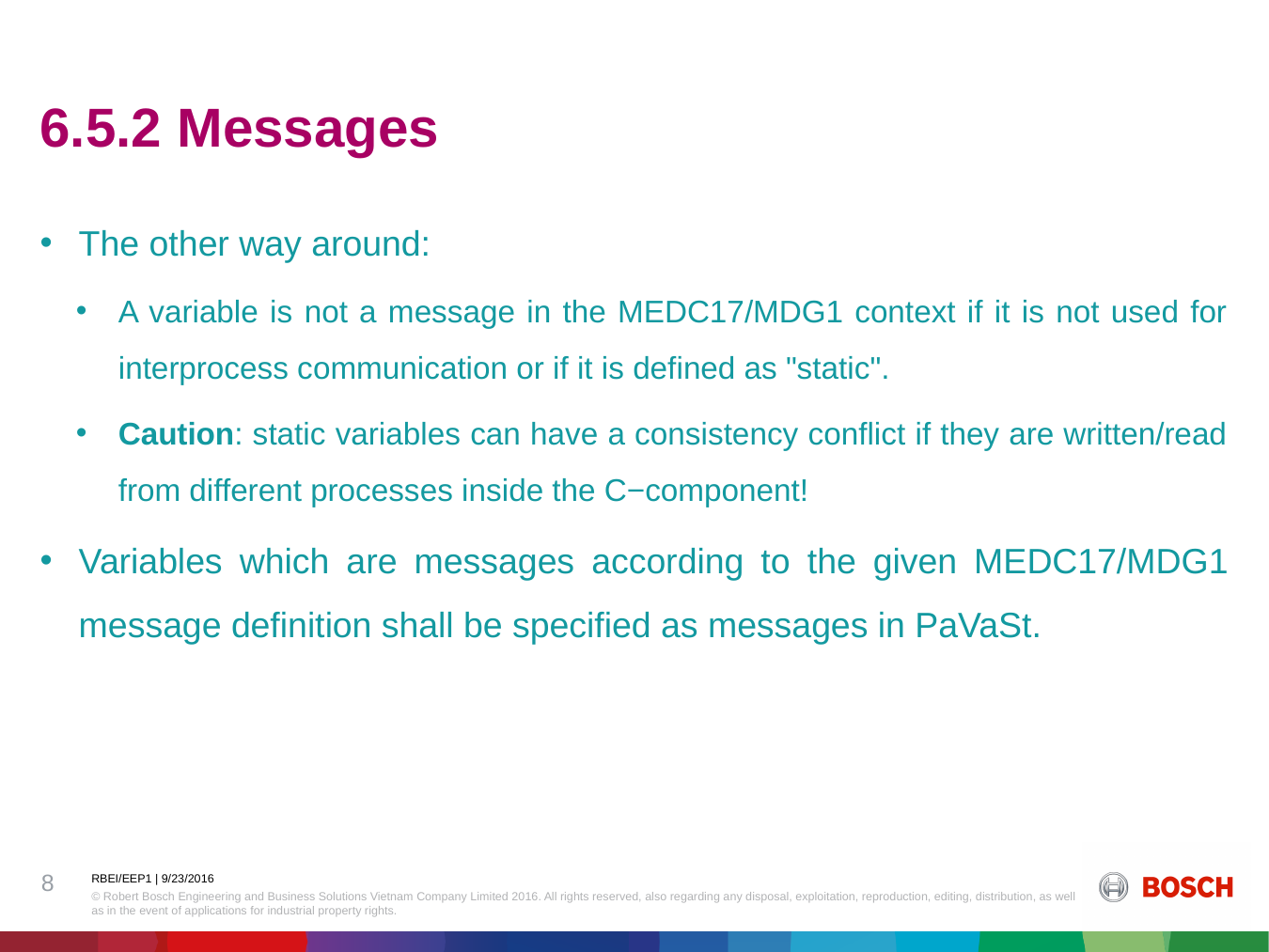

# 6.5.2 Messages
The other way around:
A variable is not a message in the MEDC17/MDG1 context if it is not used for interprocess communication or if it is defined as "static".
Caution: static variables can have a consistency conflict if they are written/read from different processes inside the C−component!
Variables which are messages according to the given MEDC17/MDG1 message definition shall be specified as messages in PaVaSt.
8
RBEI/EEP1 | 9/23/2016
© Robert Bosch Engineering and Business Solutions Vietnam Company Limited 2016. All rights reserved, also regarding any disposal, exploitation, reproduction, editing, distribution, as well as in the event of applications for industrial property rights.